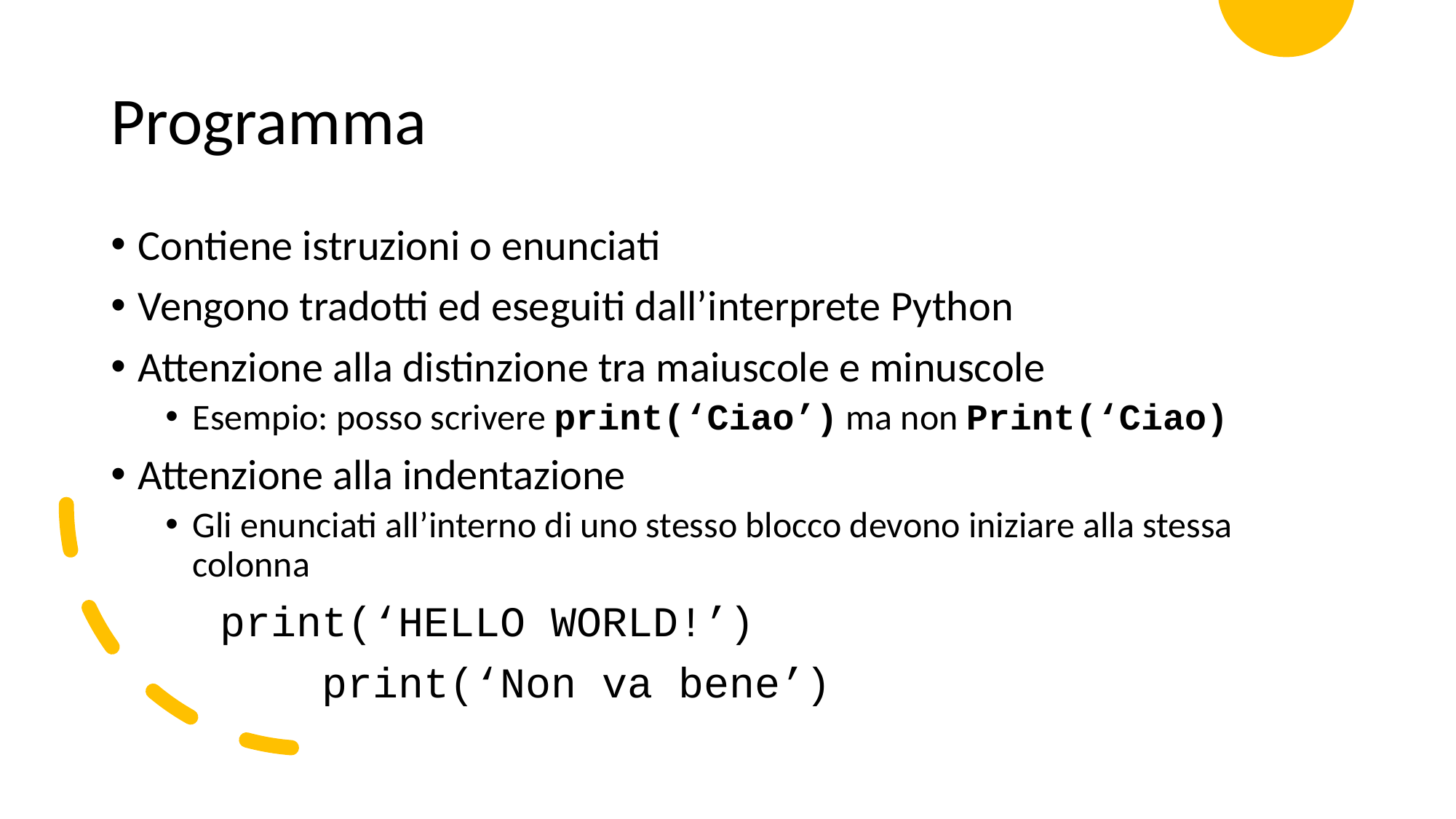

# Programma
Contiene istruzioni o enunciati
Vengono tradotti ed eseguiti dall’interprete Python
Attenzione alla distinzione tra maiuscole e minuscole
Esempio: posso scrivere print(‘Ciao’) ma non Print(‘Ciao)
Attenzione alla indentazione
Gli enunciati all’interno di uno stesso blocco devono iniziare alla stessa colonna
	print(‘HELLO WORLD!’)
	    print(‘Non va bene’)